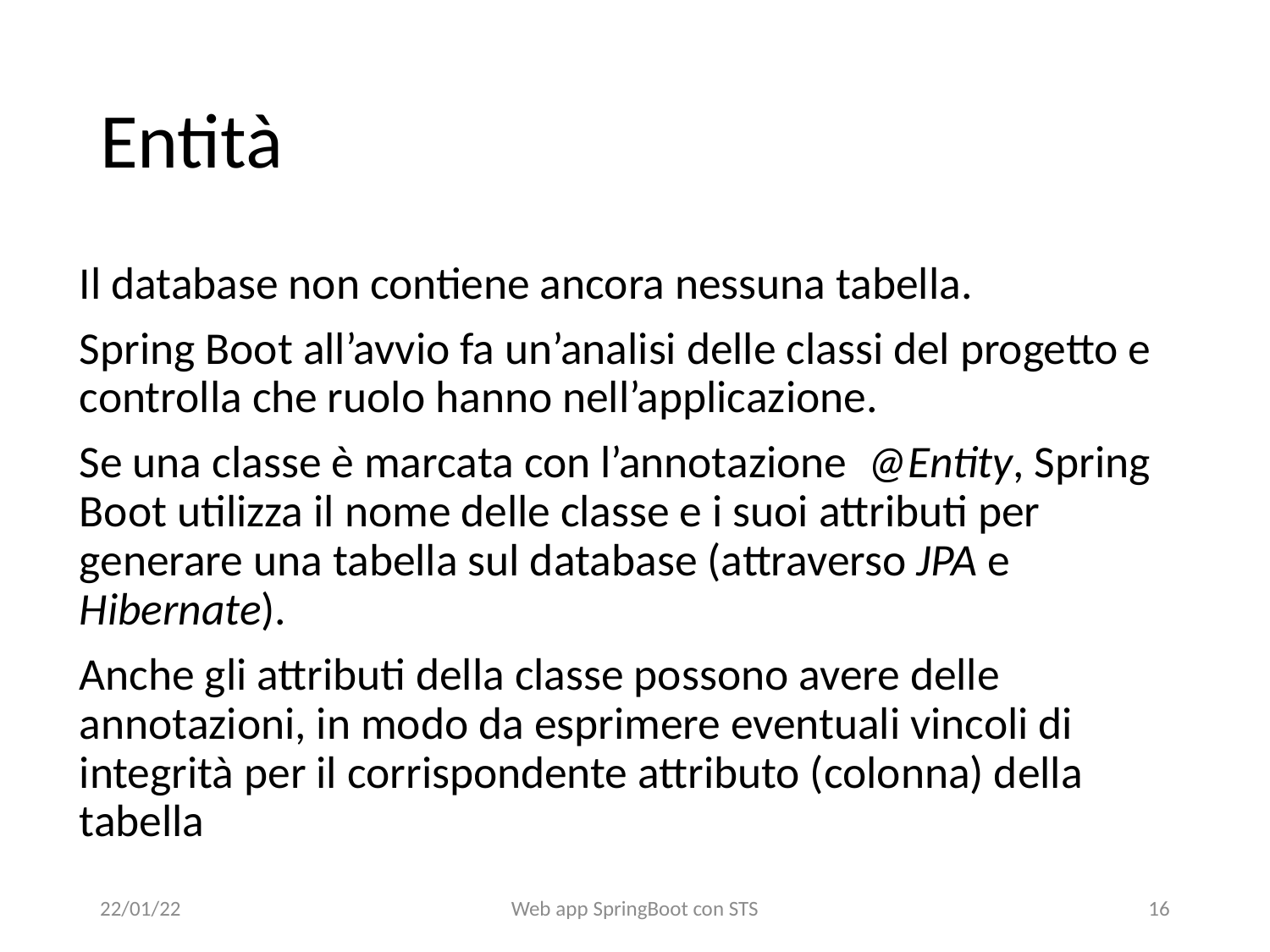

# Entità
Il database non contiene ancora nessuna tabella.
Spring Boot all’avvio fa un’analisi delle classi del progetto e controlla che ruolo hanno nell’applicazione.
Se una classe è marcata con l’annotazione  @Entity, Spring Boot utilizza il nome delle classe e i suoi attributi per generare una tabella sul database (attraverso JPA e  Hibernate).
Anche gli attributi della classe possono avere delle annotazioni, in modo da esprimere eventuali vincoli di integrità per il corrispondente attributo (colonna) della tabella
22/01/22
Web app SpringBoot con STS
16